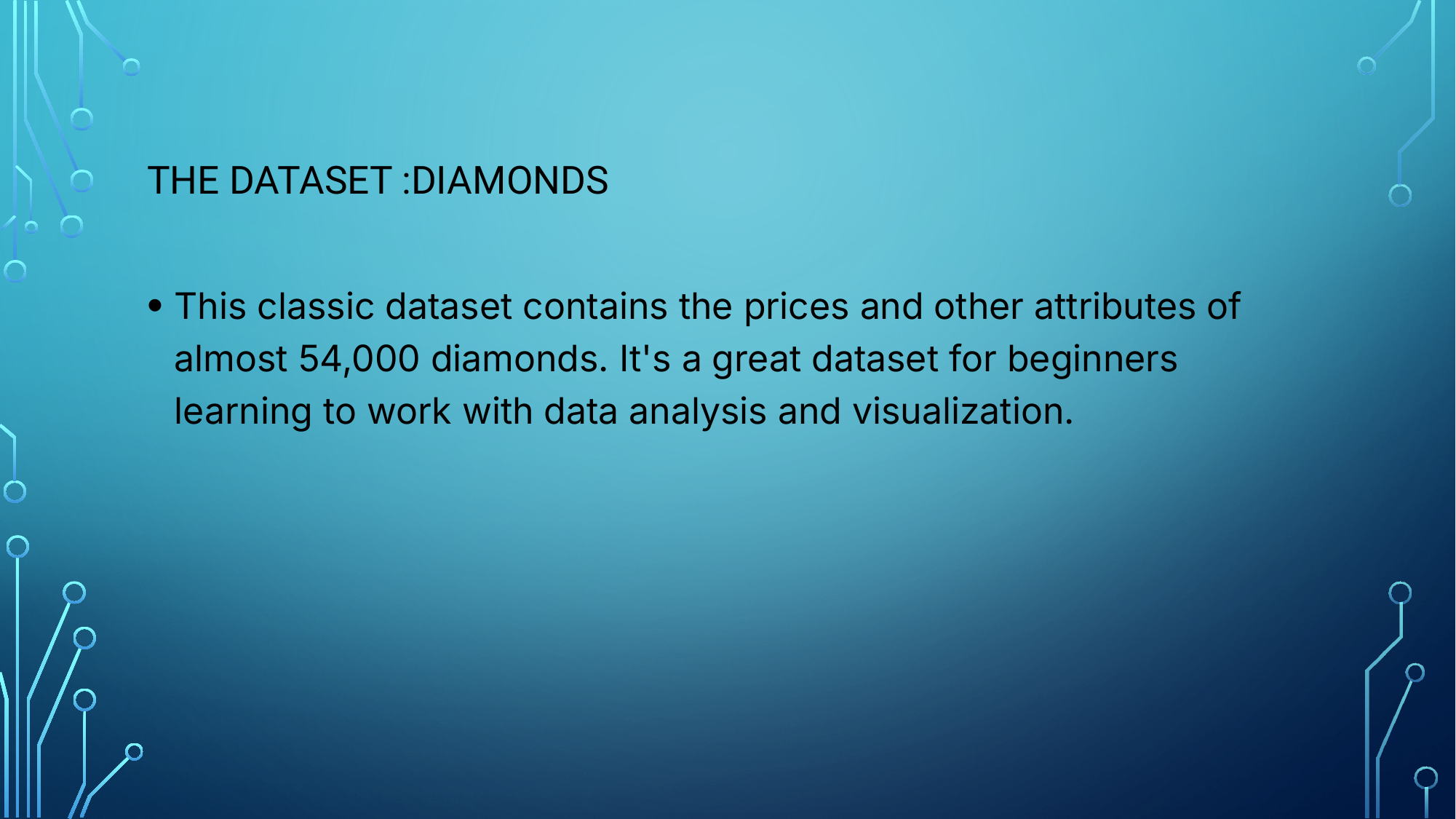

# The dataset :Diamonds
This classic dataset contains the prices and other attributes of almost 54,000 diamonds. It's a great dataset for beginners learning to work with data analysis and visualization.